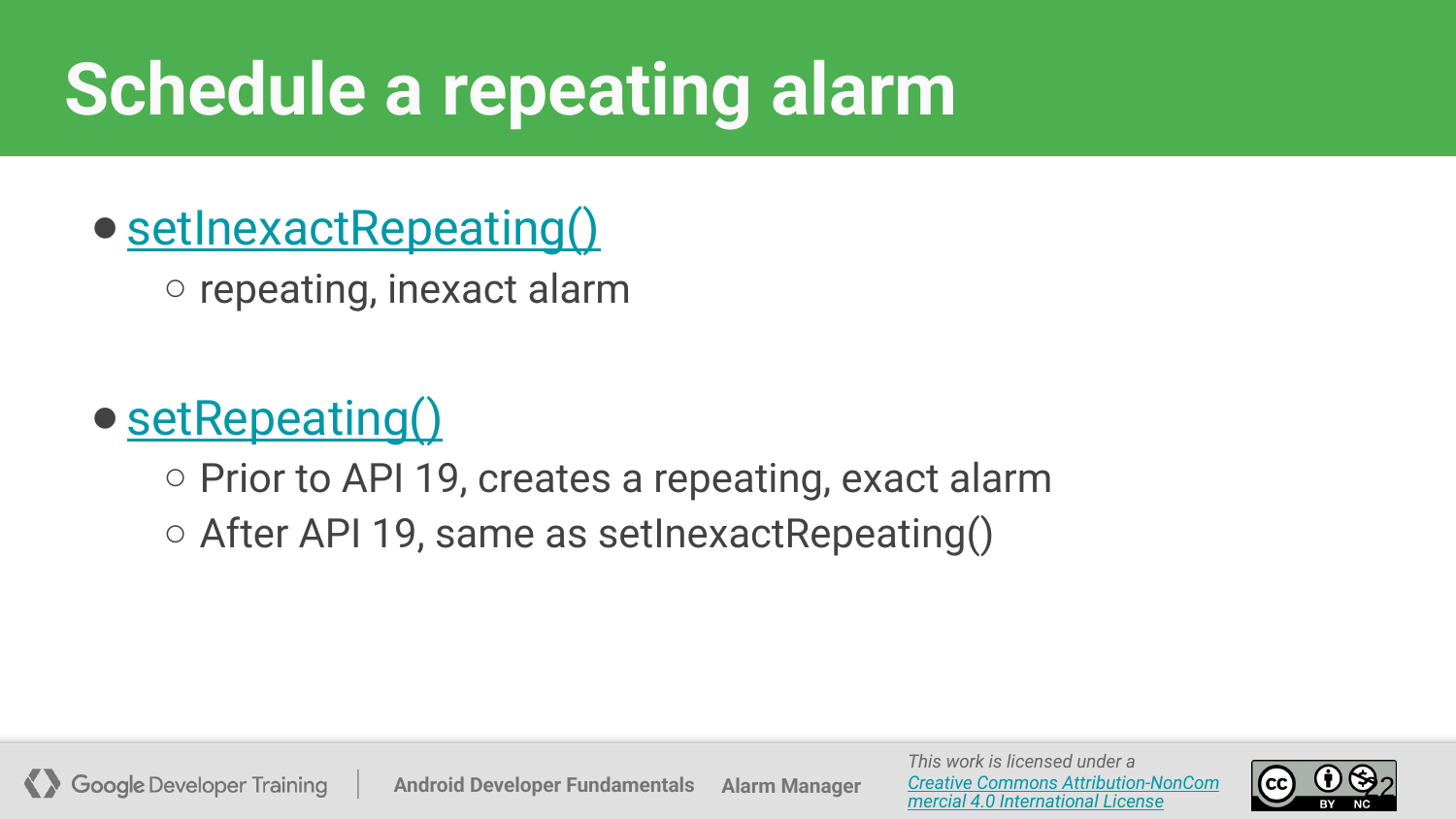

# Schedule a repeating alarm
setInexactRepeating()
repeating, inexact alarm

setRepeating()
Prior to API 19, creates a repeating, exact alarm
After API 19, same as setInexactRepeating()
22